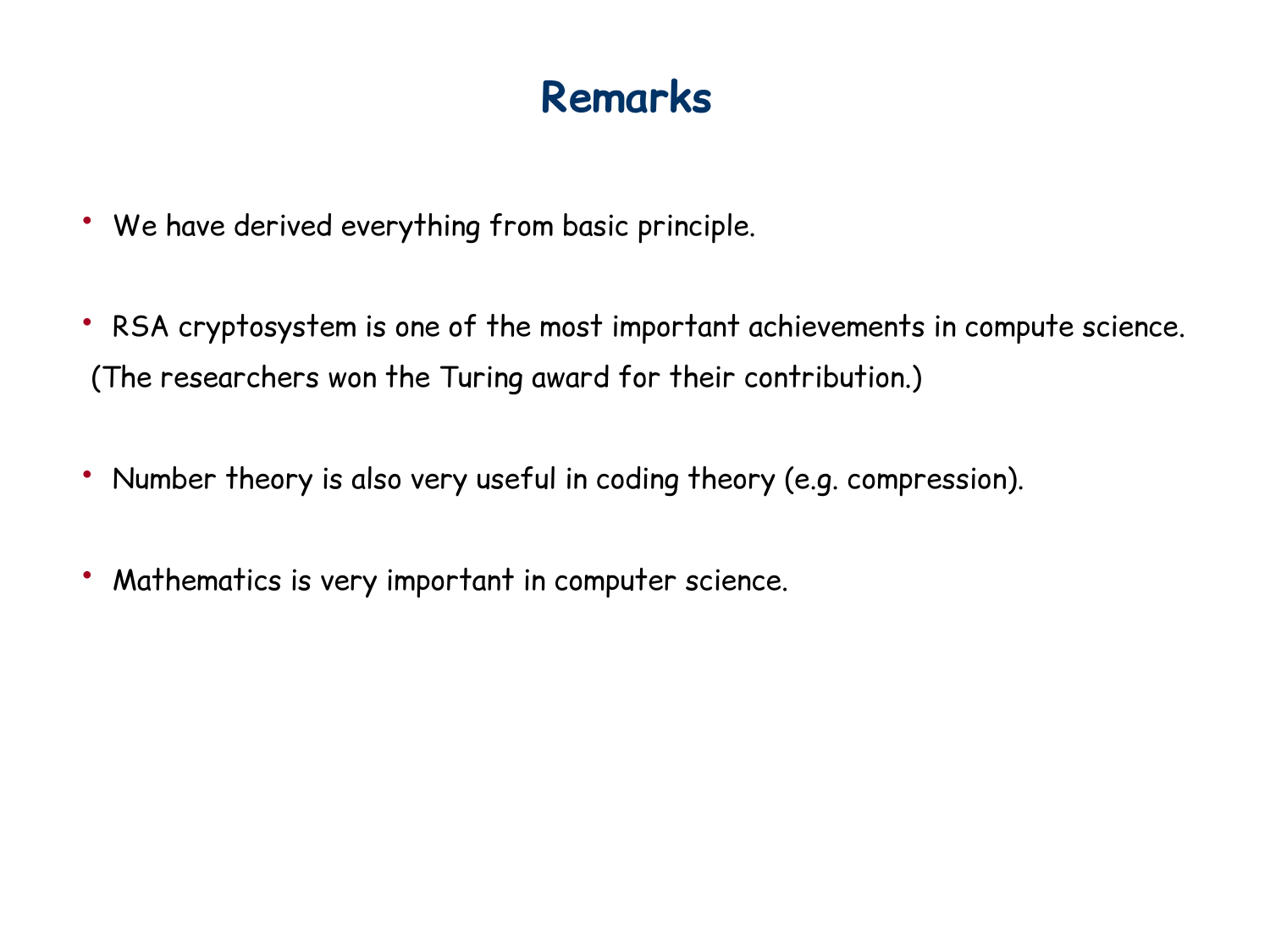

Remarks
We have derived everything from basic principle.

RSA cryptosystem is one of the most important achievements in compute science.
 (The researchers won the Turing award for their contribution.)

Number theory is also very useful in coding theory (e.g. compression).

Mathematics is very important in computer science.